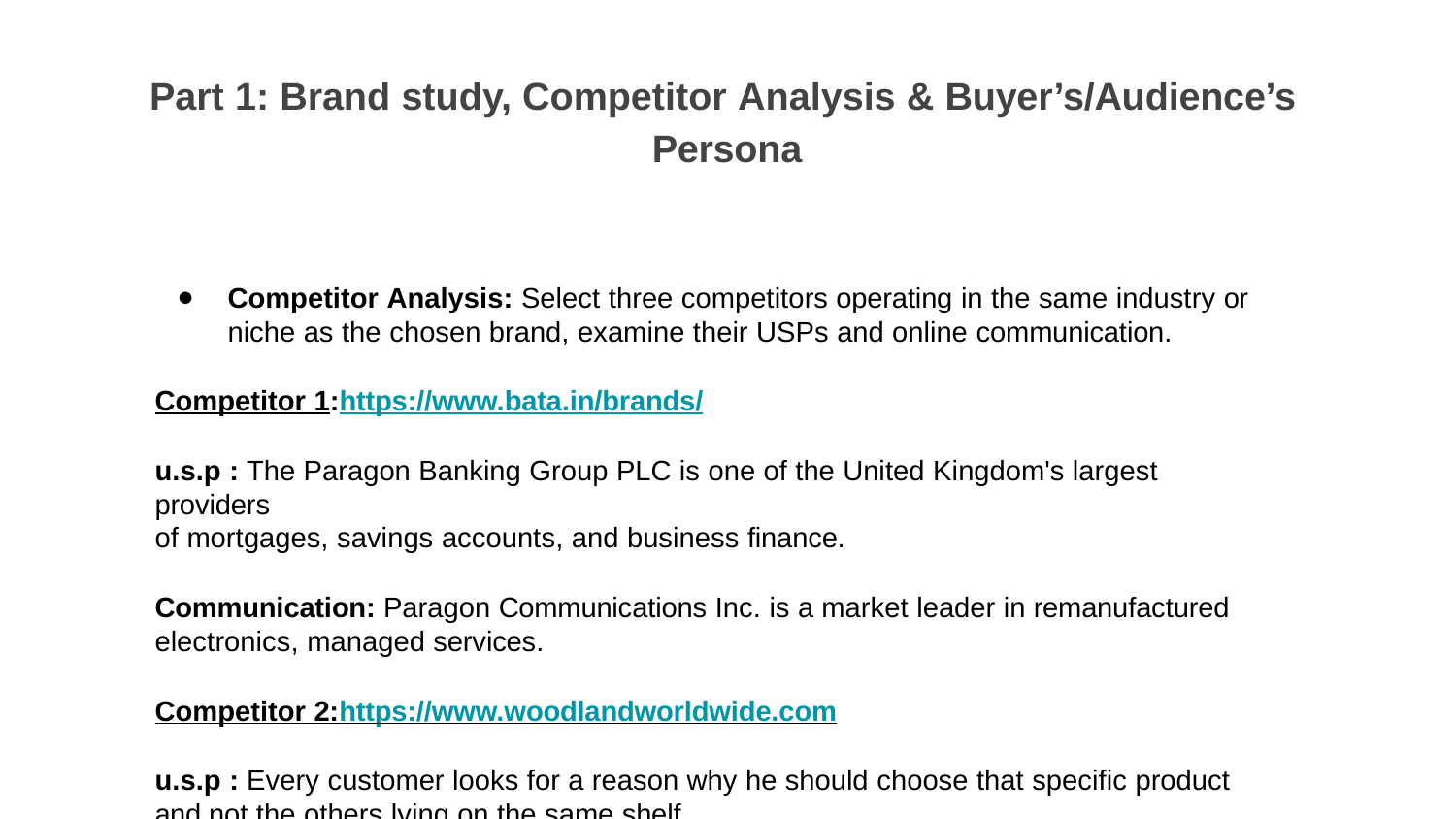

# Part 1: Brand study, Competitor Analysis & Buyer’s/Audience’s Persona
Competitor Analysis: Select three competitors operating in the same industry or
niche as the chosen brand, examine their USPs and online communication.

Competitor 1:https://www.bata.in/brands/

u.s.p : The Paragon Banking Group PLC is one of the United Kingdom's largest providers
of mortgages, savings accounts, and business finance.

Communication: Paragon Communications Inc. is a market leader in remanufactured electronics, managed services.

Competitor 2:https://www.woodlandworldwide.com

u.s.p : Every customer looks for a reason why he should choose that specific product and not the others lying on the same shelf.